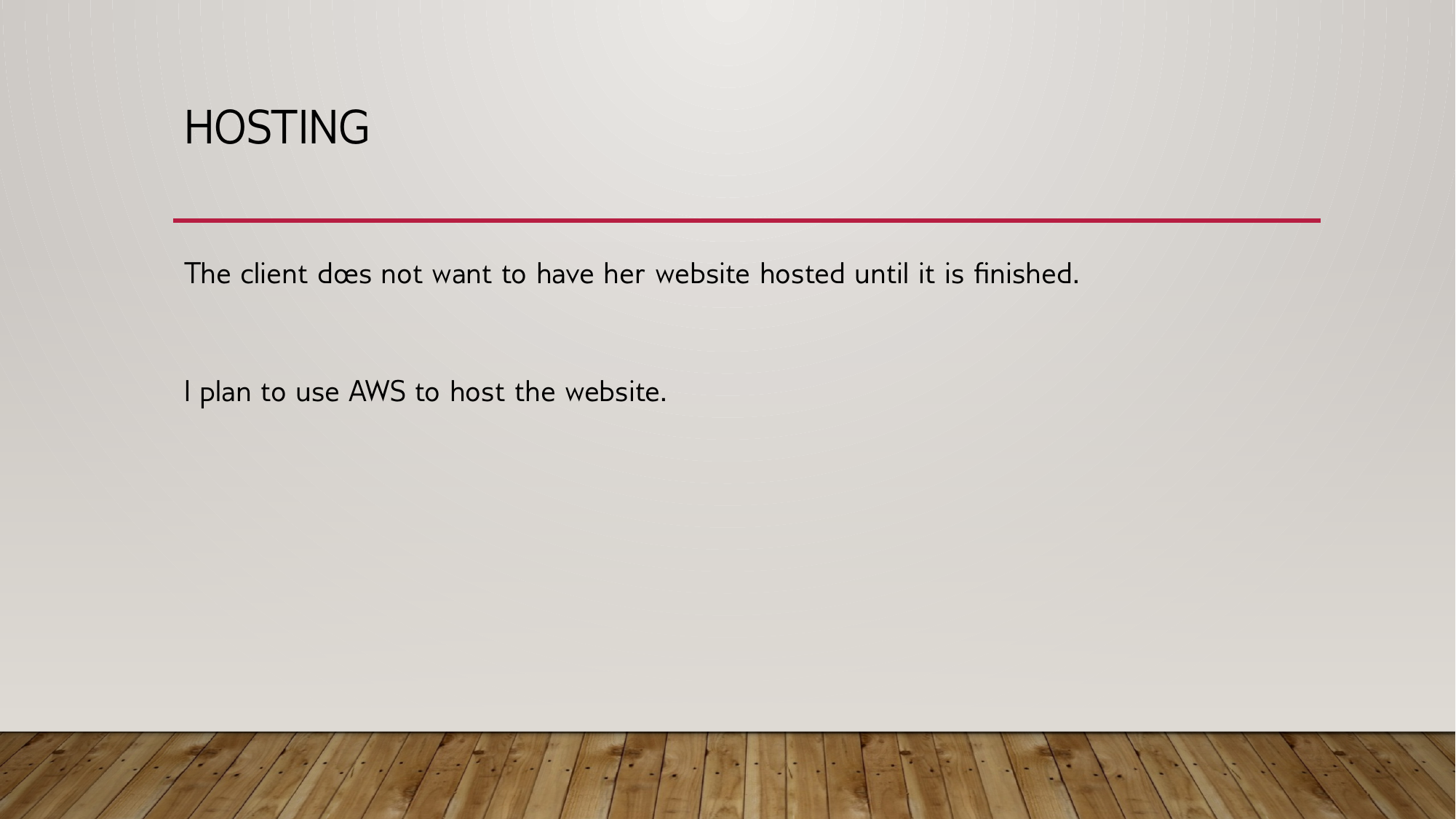

# Hosting
The client does not want to have her website hosted until it is finished.

I plan to use AWS to host the website.